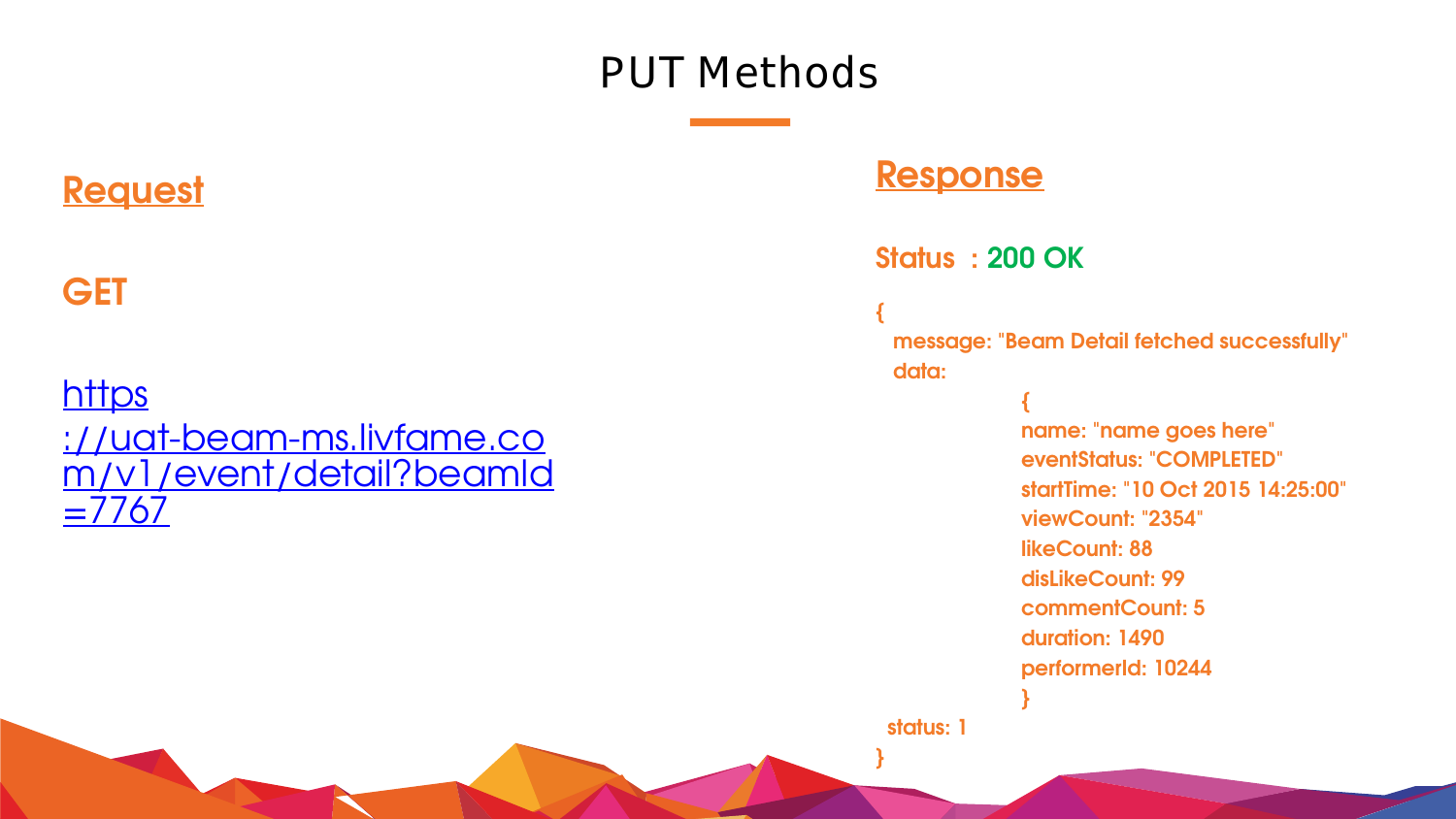

# PUT Methods
Request

GET

https://uat-beam-ms.livfame.com/v1/event/detail?beamId=7767

Response

Status  : 200 OK

{
   message: "Beam Detail fetched successfully"
   data:
	{
	name: "name goes here"
	eventStatus: "COMPLETED"
	startTime: "10 Oct 2015 14:25:00"
	viewCount: "2354"
	likeCount: 88
	disLikeCount: 99
	commentCount: 5
	duration: 1490
	performerId: 10244
	}
  status: 1
}